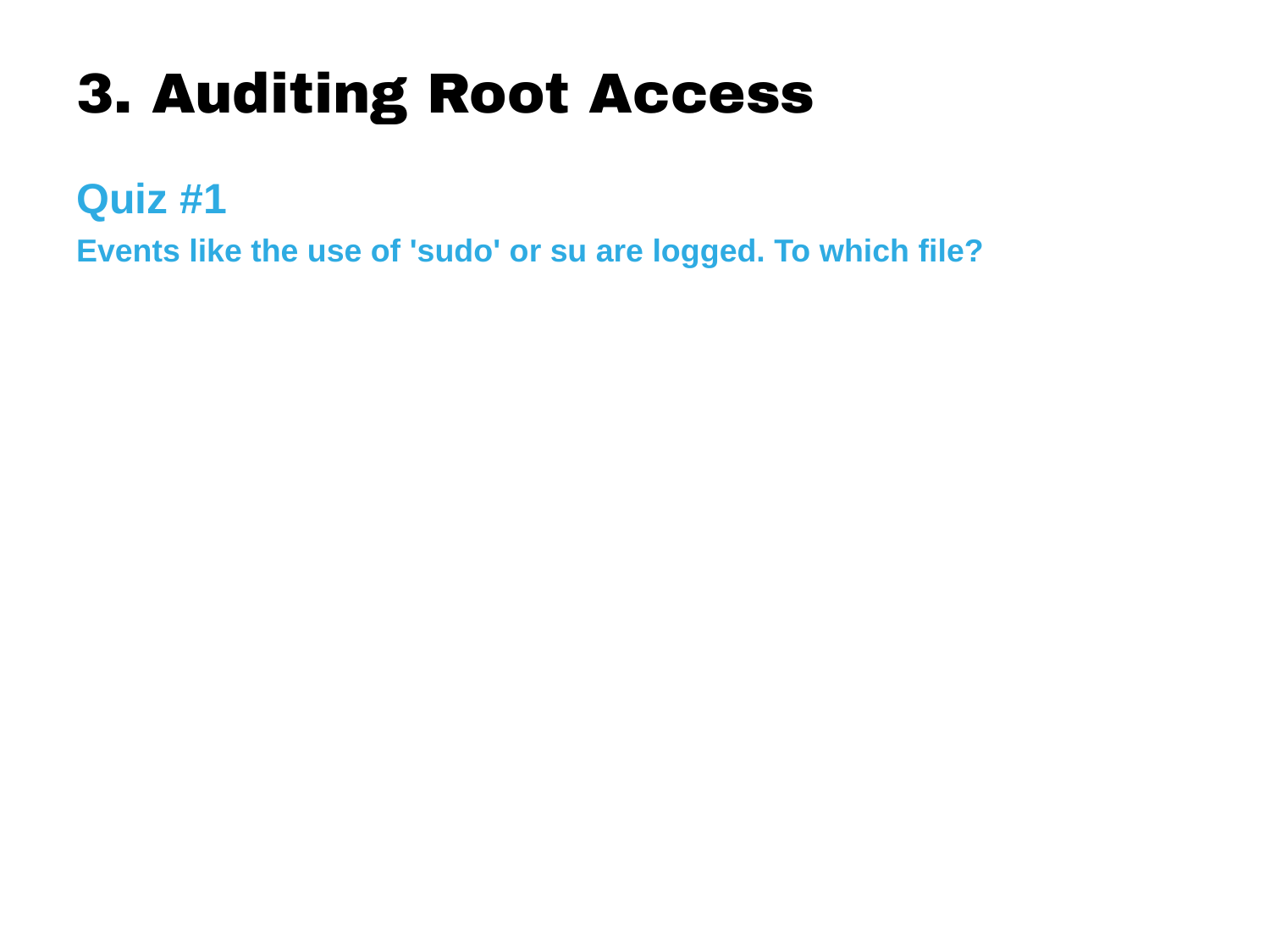

# 3. Auditing Root Access
Quiz #1
Events like the use of 'sudo' or su are logged. To which file?